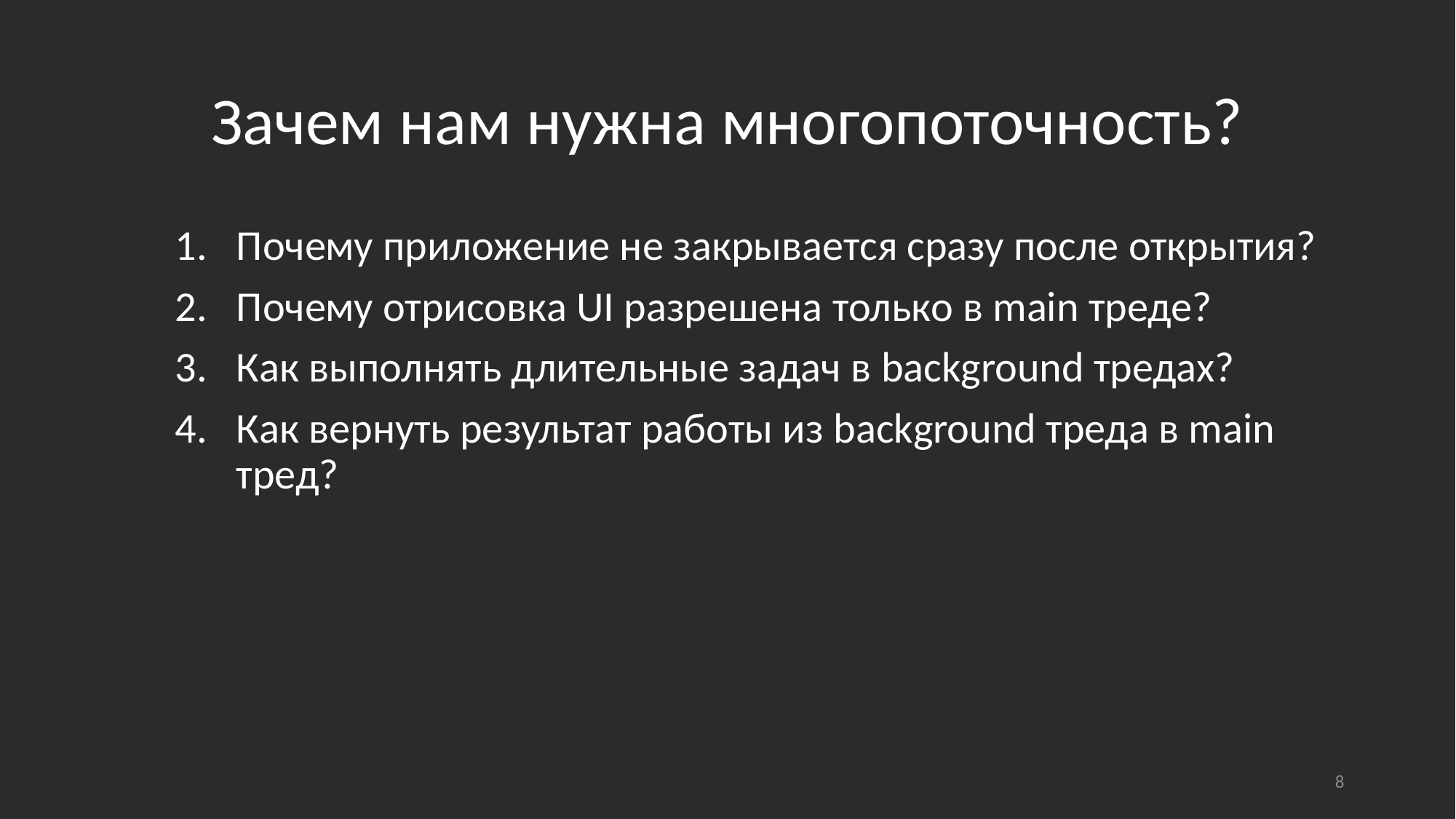

# Зачем нам нужна многопоточность?
Почему приложение не закрывается сразу после открытия?
Почему отрисовка UI разрешена только в main треде?
Как выполнять длительные задач в background тредах?
Как вернуть результат работы из background треда в main тред?
8